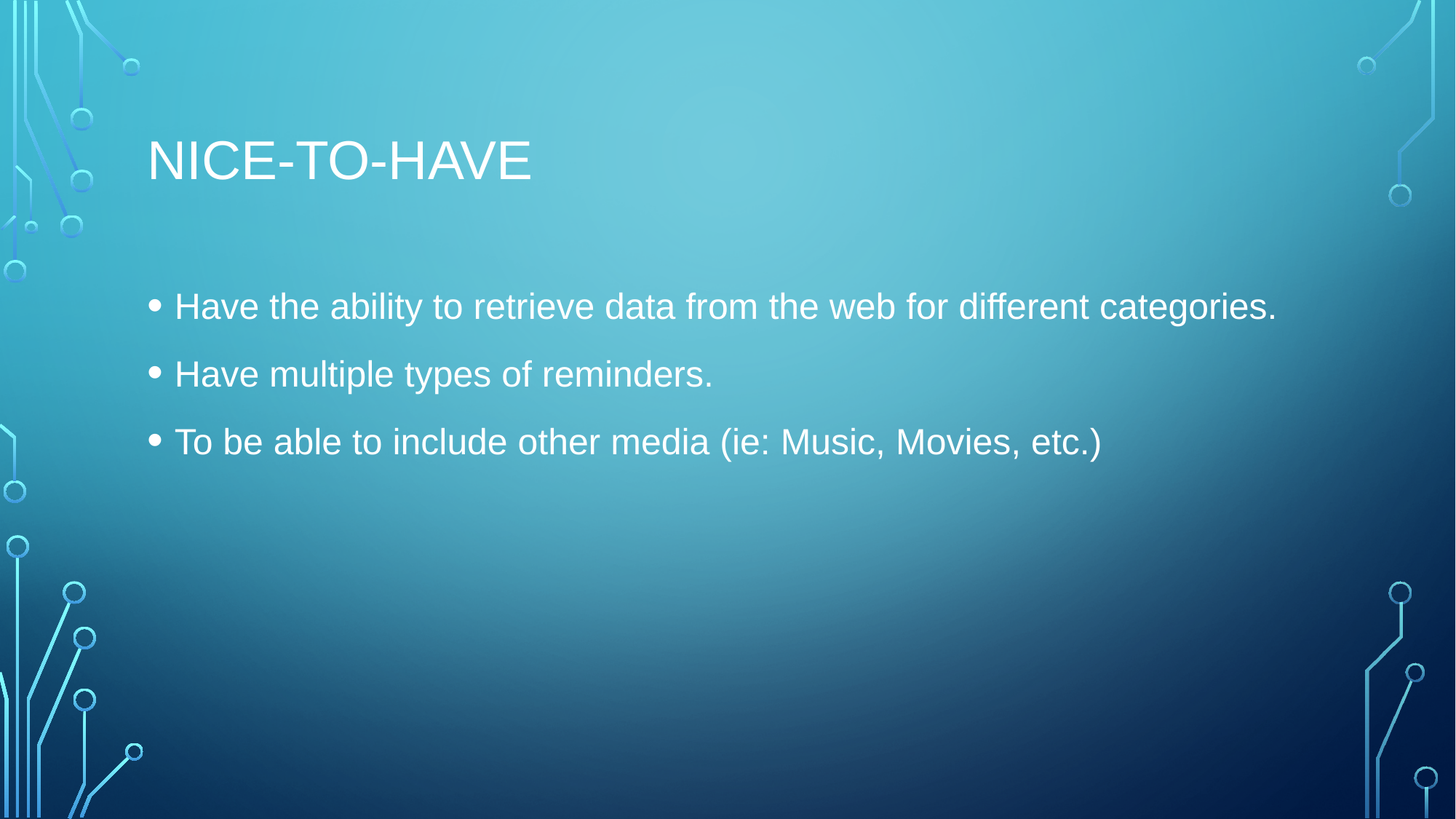

# Nice-To-Have
Have the ability to retrieve data from the web for different categories.
Have multiple types of reminders.
To be able to include other media (ie: Music, Movies, etc.)